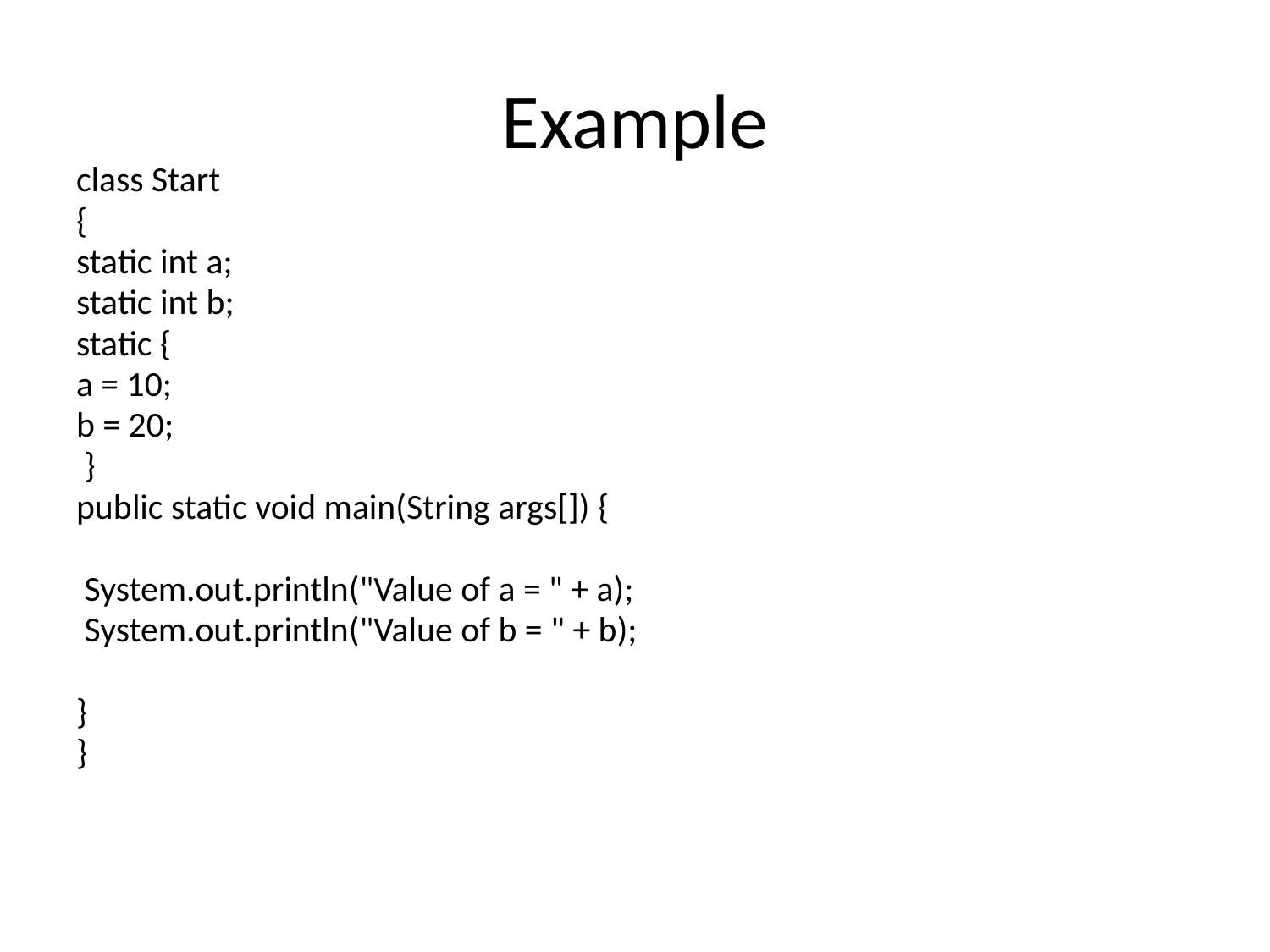

# Example
class Start
{
static int a;
static int b;
static {
a = 10;
b = 20;
 }
public static void main(String args[]) {

 System.out.println("Value of a = " + a);
 System.out.println("Value of b = " + b);

}
}